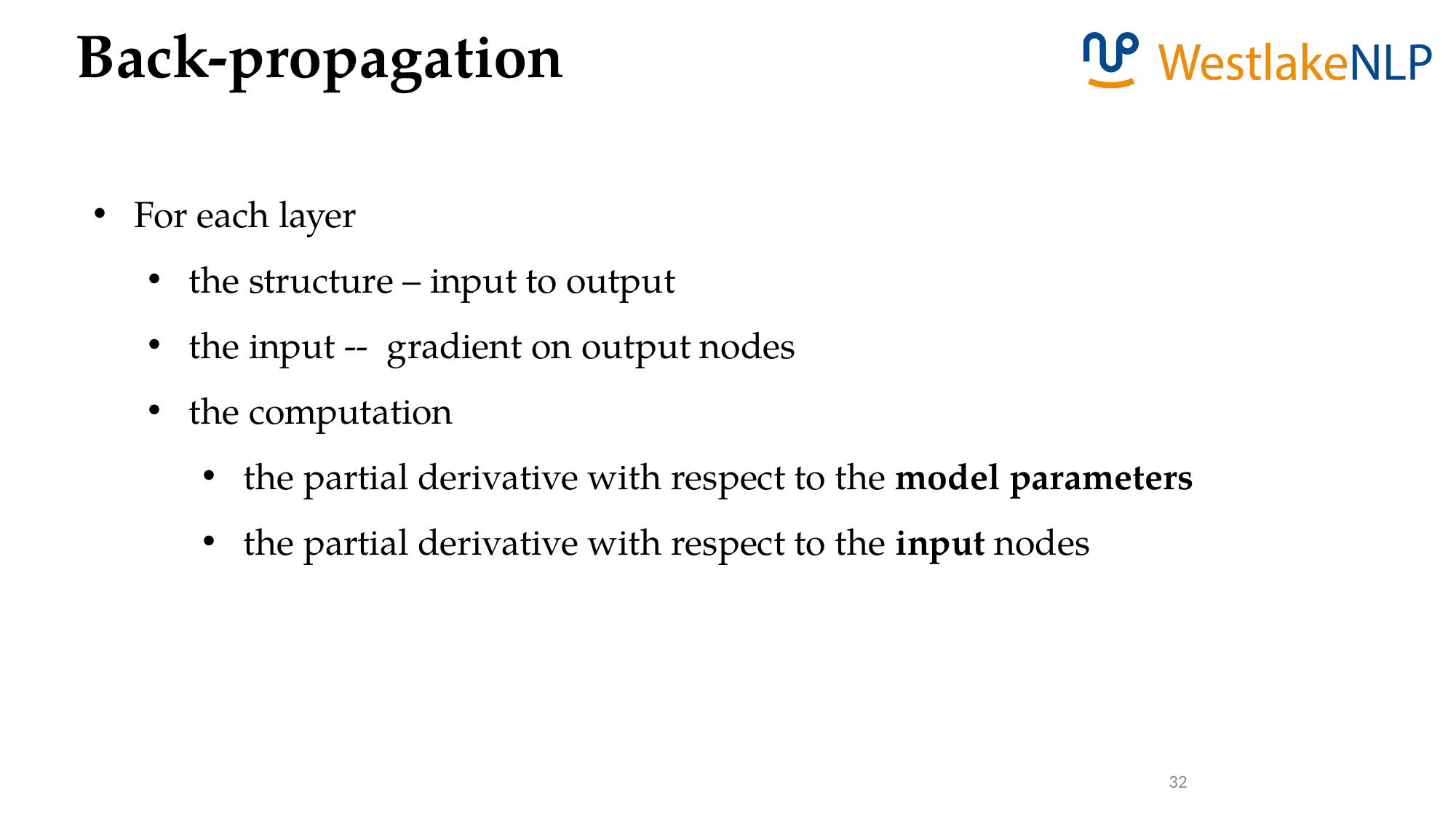

Back-propagation
For each layer
the structure – input to output
the input --  gradient on output nodes
the computation
the partial derivative with respect to the model parameters
the partial derivative with respect to the input nodes
32